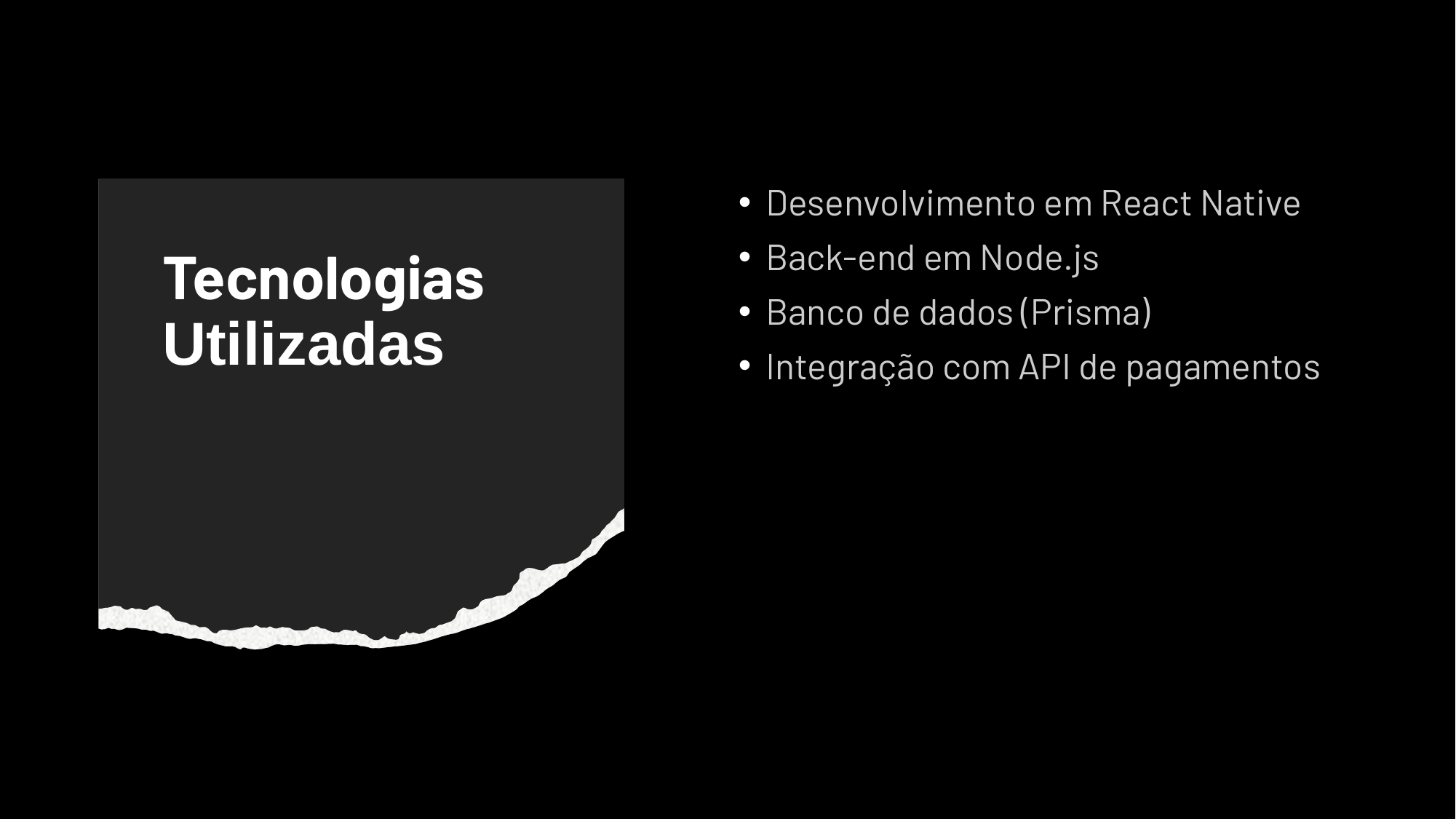

Desenvolvimento em React Native
Back-end em Node.js
Banco de dados (Prisma)
Integração com API de pagamentos
# Tecnologias Utilizadas